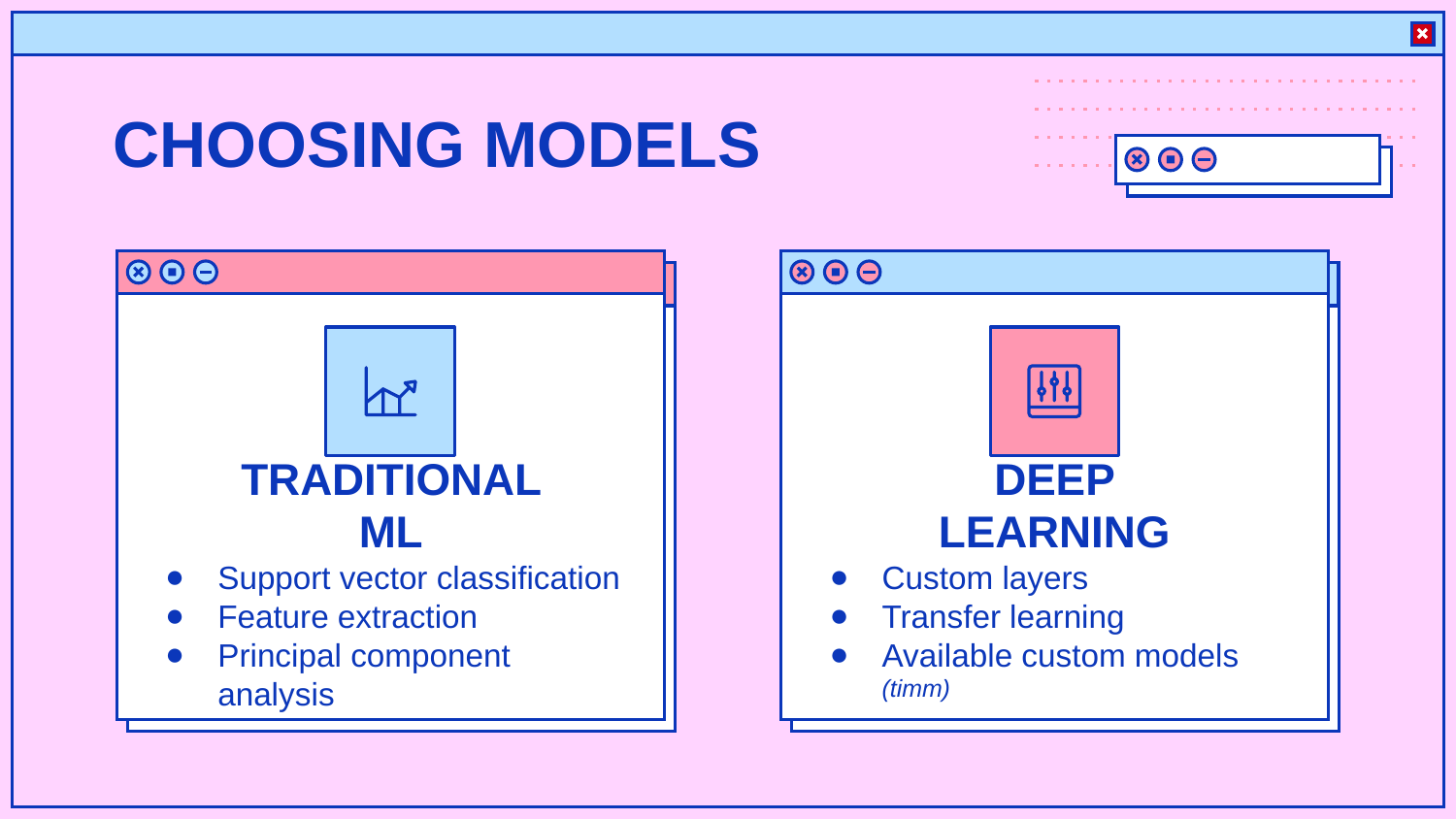

# CHOOSING MODELS

TRADITIONAL ML
DEEP LEARNING
Support vector classification
Feature extraction
Principal component analysis
Custom layers
Transfer learning
Available custom models (timm)